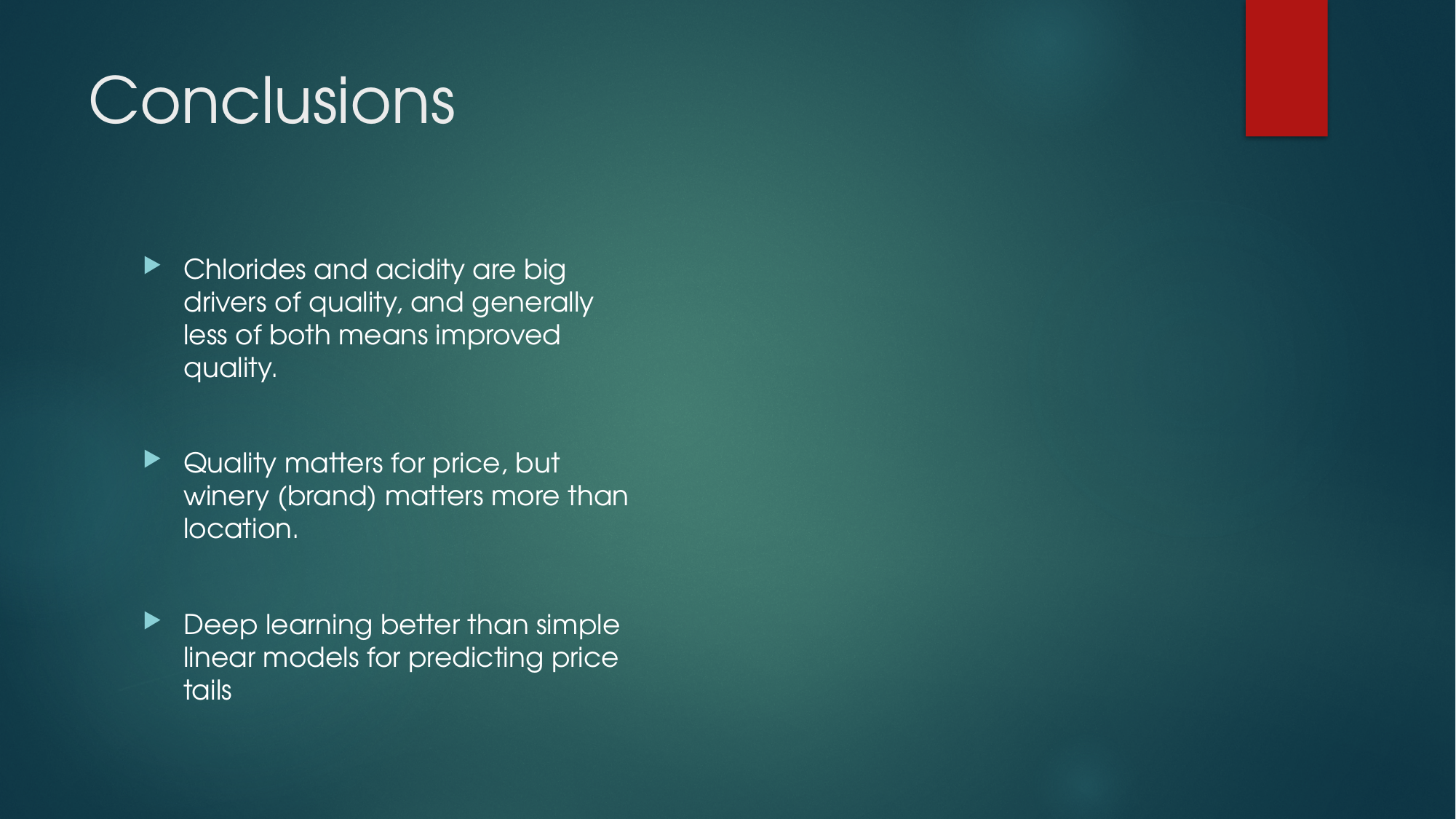

# Conclusions

Chlorides and acidity are big drivers of quality, and generally less of both means improved quality.

Quality matters for price, but winery (brand) matters more than location.

Deep learning better than simple linear models for predicting price tails